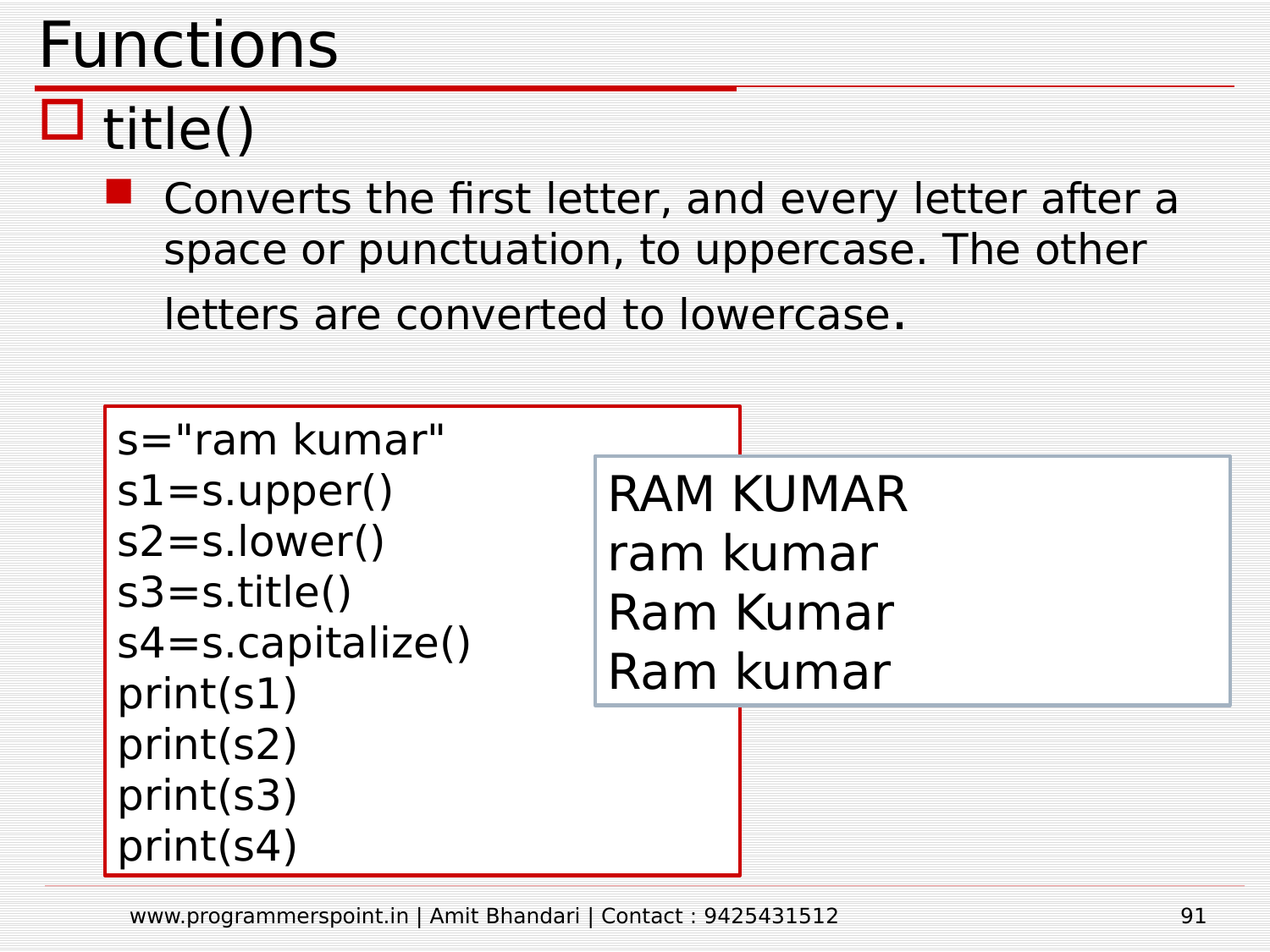

# Functions
title()
Converts the first letter, and every letter after a space or punctuation, to uppercase. The other letters are converted to lowercase.

s="ram kumar"
s1=s.upper()
s2=s.lower()
s3=s.title()
s4=s.capitalize()
print(s1)
print(s2)
print(s3)
print(s4)
RAM KUMAR
ram kumar
Ram Kumar
Ram kumar
www.programmerspoint.in | Amit Bhandari | Contact : 9425431512
91